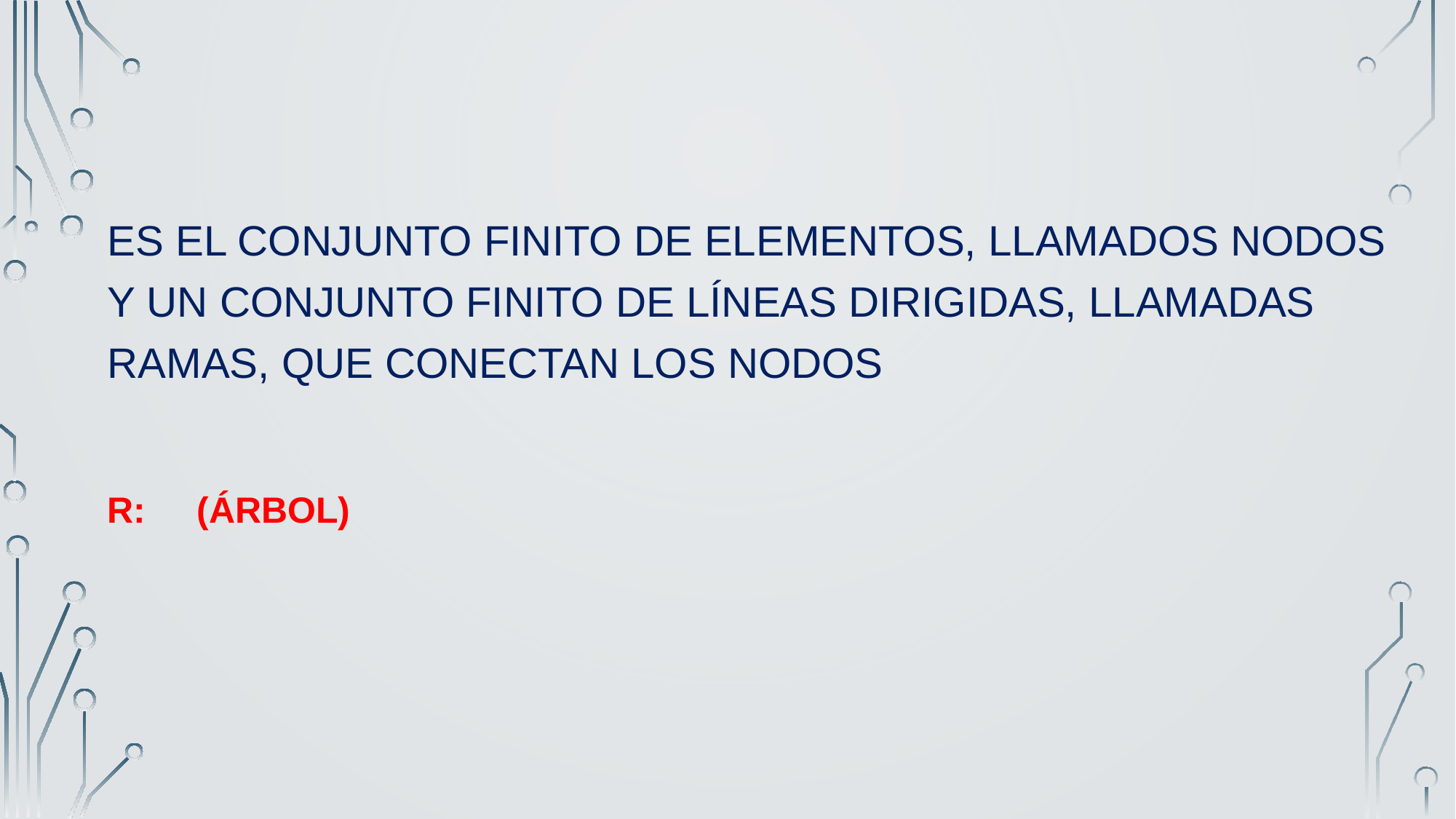

ES EL CONJUNTO FINITO DE ELEMENTOS, LLAMADOS NODOS Y UN CONJUNTO FINITO DE LÍNEAS DIRIGIDAS, LLAMADAS RAMAS, QUE CONECTAN LOS NODOS

R:     (ÁRBOL)